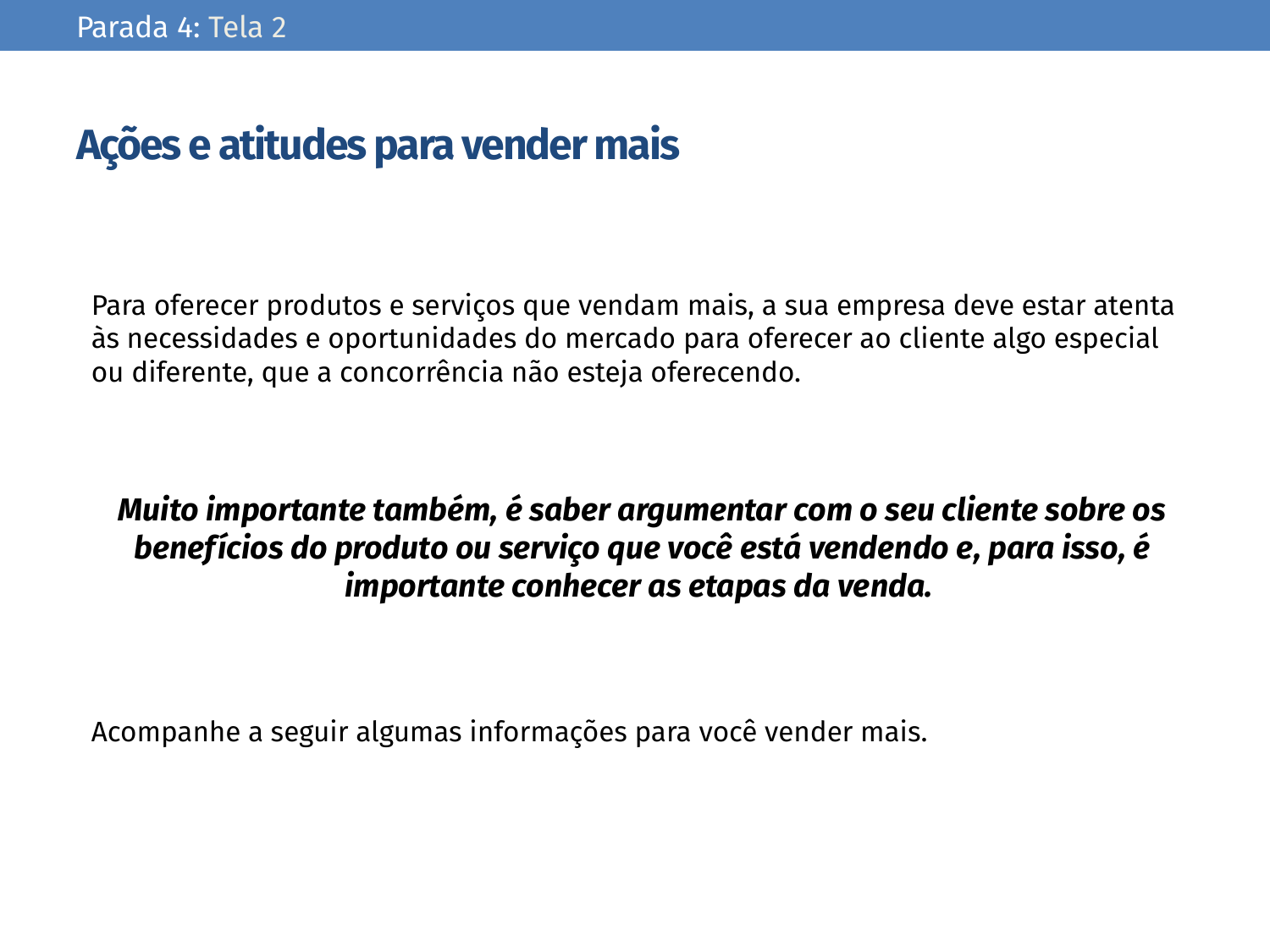

Parada 4: Tela 2
# Ações e atitudes para vender mais
Para oferecer produtos e serviços que vendam mais, a sua empresa deve estar atenta às necessidades e oportunidades do mercado para oferecer ao cliente algo especial ou diferente, que a concorrência não esteja oferecendo.

Muito importante também, é saber argumentar com o seu cliente sobre os benefícios do produto ou serviço que você está vendendo e, para isso, é importante conhecer as etapas da venda.

Acompanhe a seguir algumas informações para você vender mais.